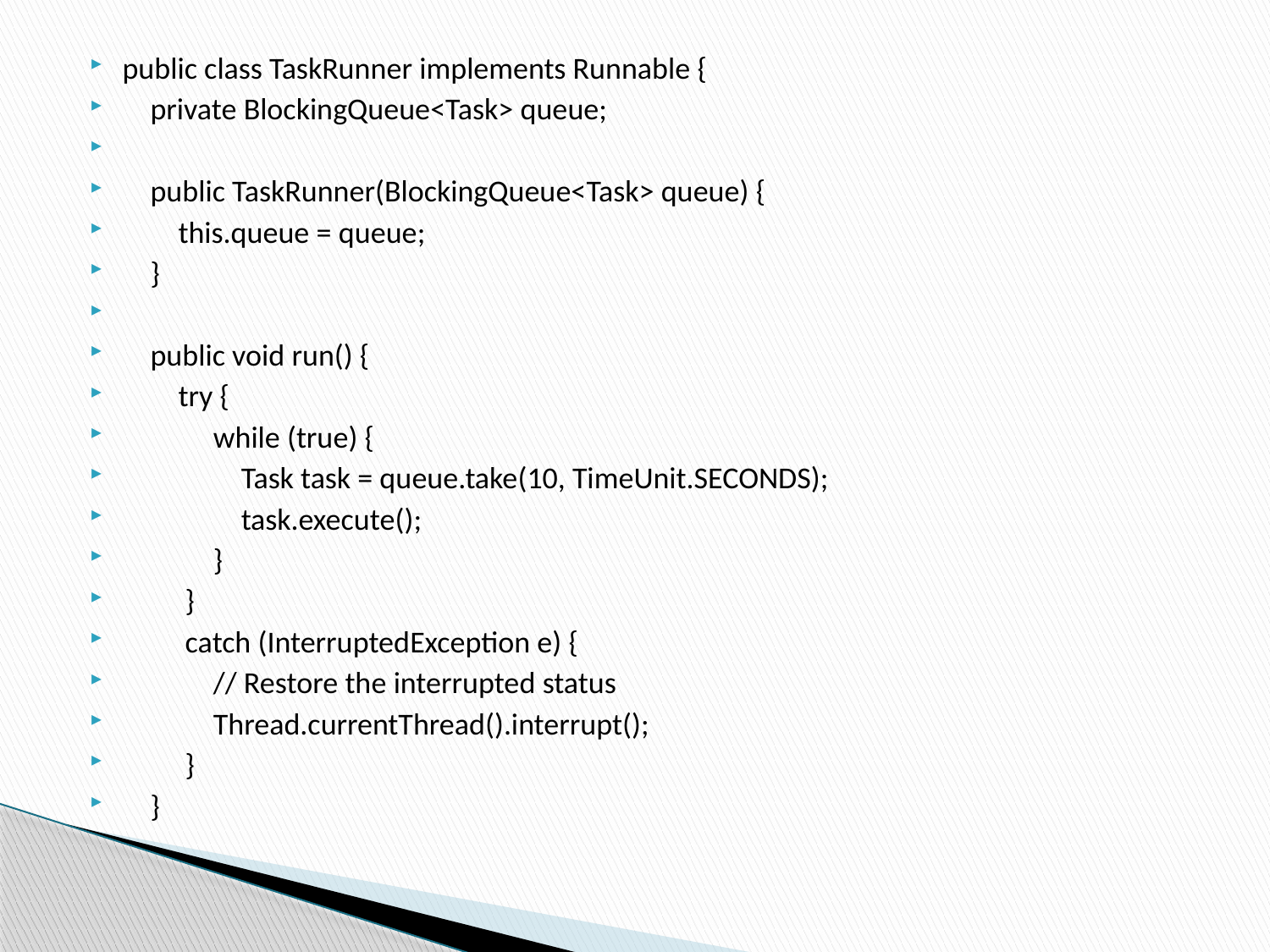

public class TaskRunner implements Runnable {
    private BlockingQueue<Task> queue;

    public TaskRunner(BlockingQueue<Task> queue) {
        this.queue = queue;
    }

    public void run() {
        try {
             while (true) {
                 Task task = queue.take(10, TimeUnit.SECONDS);
                 task.execute();
             }
         }
         catch (InterruptedException e) {
             // Restore the interrupted status
             Thread.currentThread().interrupt();
         }
    }